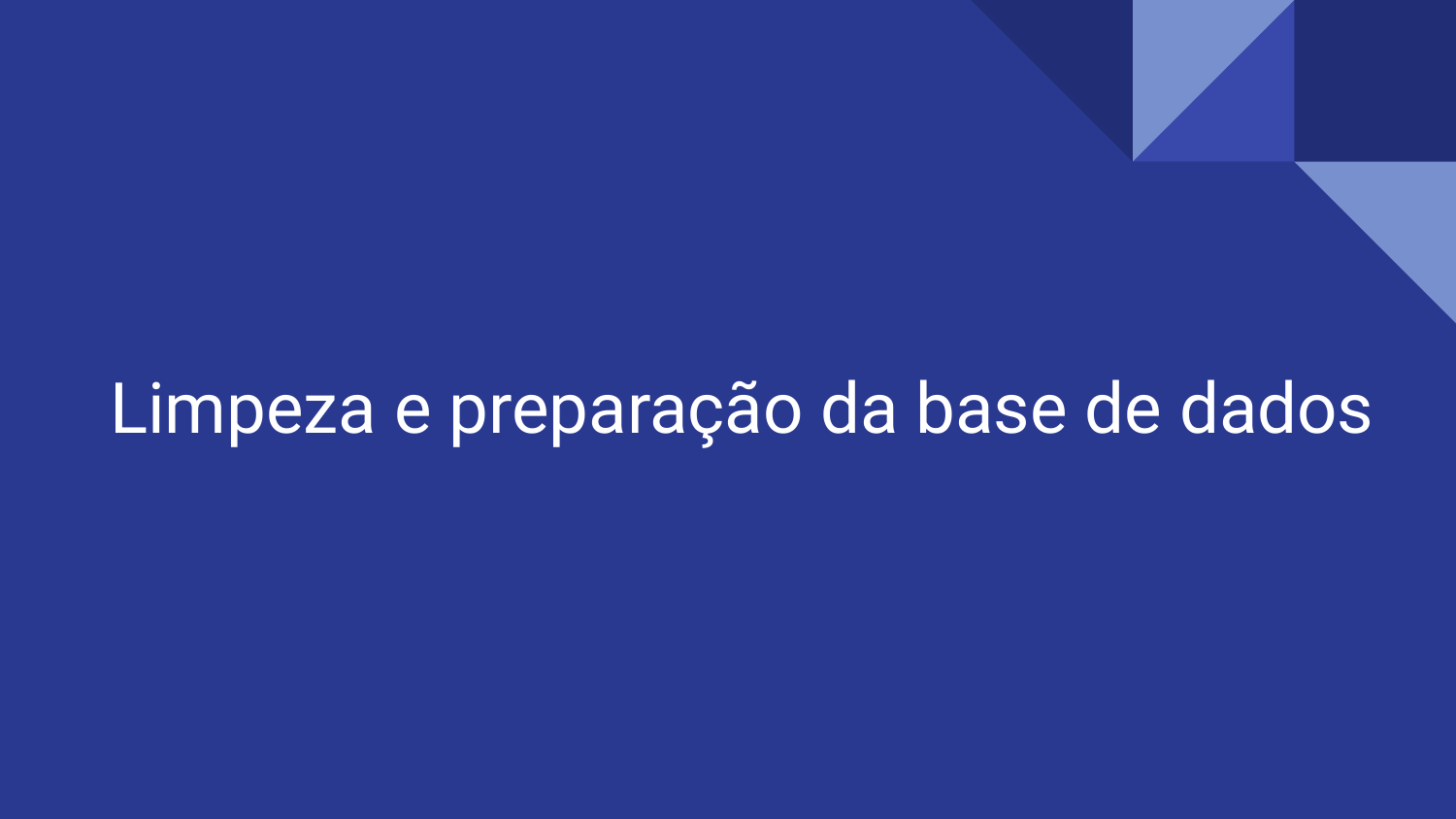

# Limpeza e preparação da base de dados